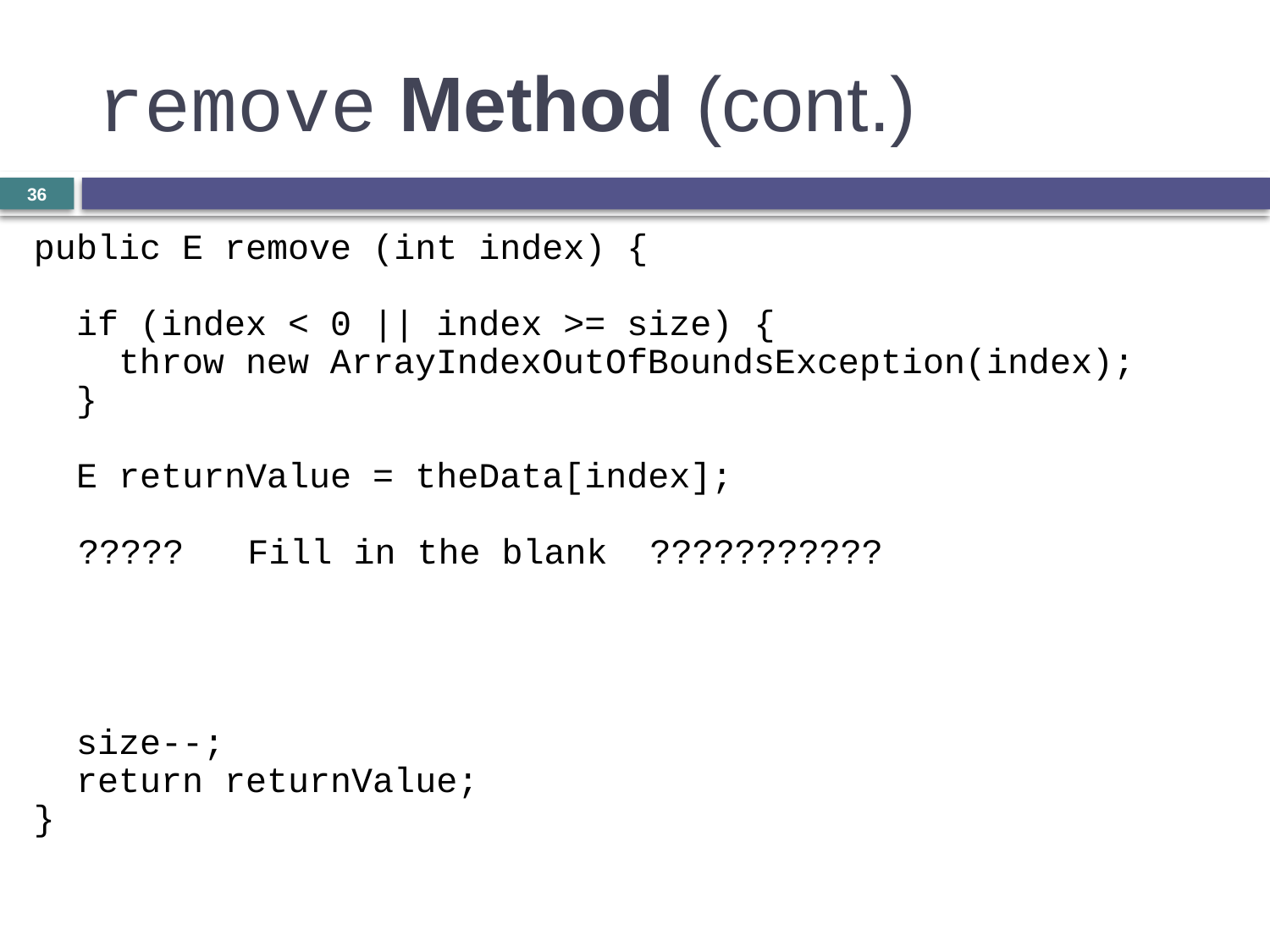

# remove Method (cont.)
36
public E remove (int index) {

  if (index < 0 || index >= size) {
    throw new ArrayIndexOutOfBoundsException(index);
  }

  E returnValue = theData[index];

	?????   Fill in the blank  ???????????

  size--;
  return returnValue;
}